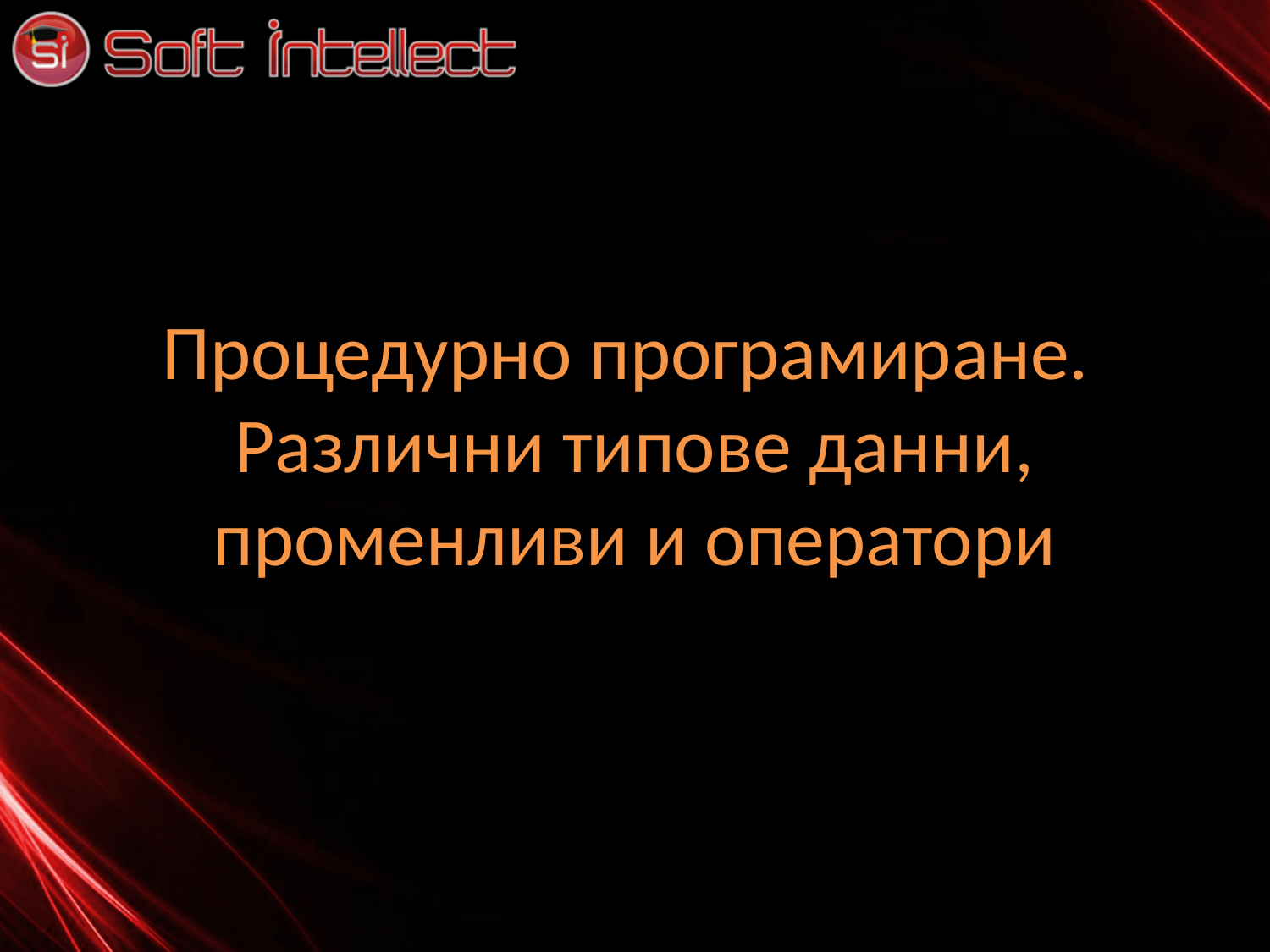

# Процедурно програмиране. Различни типове данни, променливи и оператори